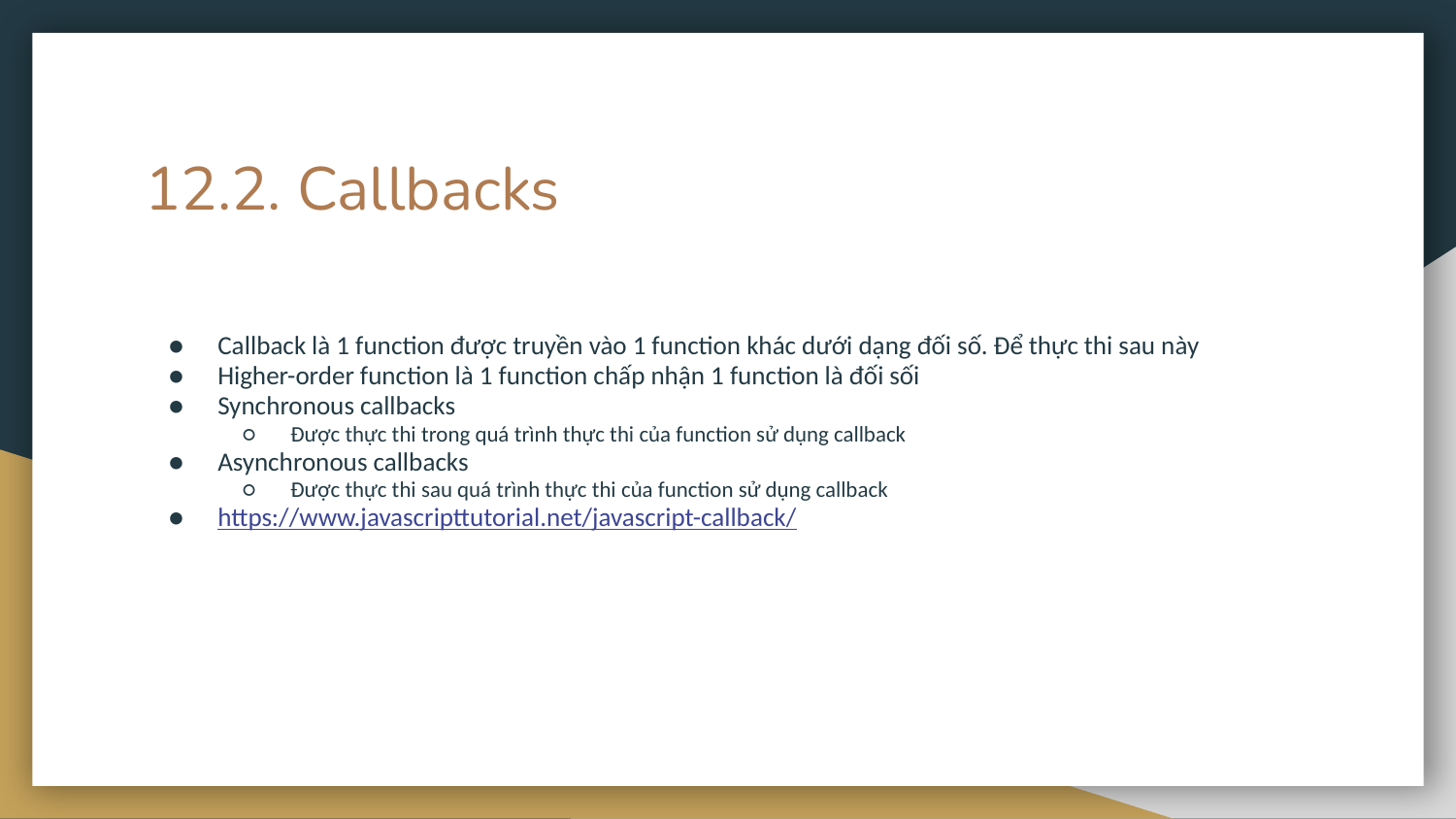

# 12.2. Callbacks
Callback là 1 function được truyền vào 1 function khác dưới dạng đối số. Để thực thi sau này
Higher-order function là 1 function chấp nhận 1 function là đối sối
Synchronous callbacks
Được thực thi trong quá trình thực thi của function sử dụng callback
Asynchronous callbacks
Được thực thi sau quá trình thực thi của function sử dụng callback
https://www.javascripttutorial.net/javascript-callback/